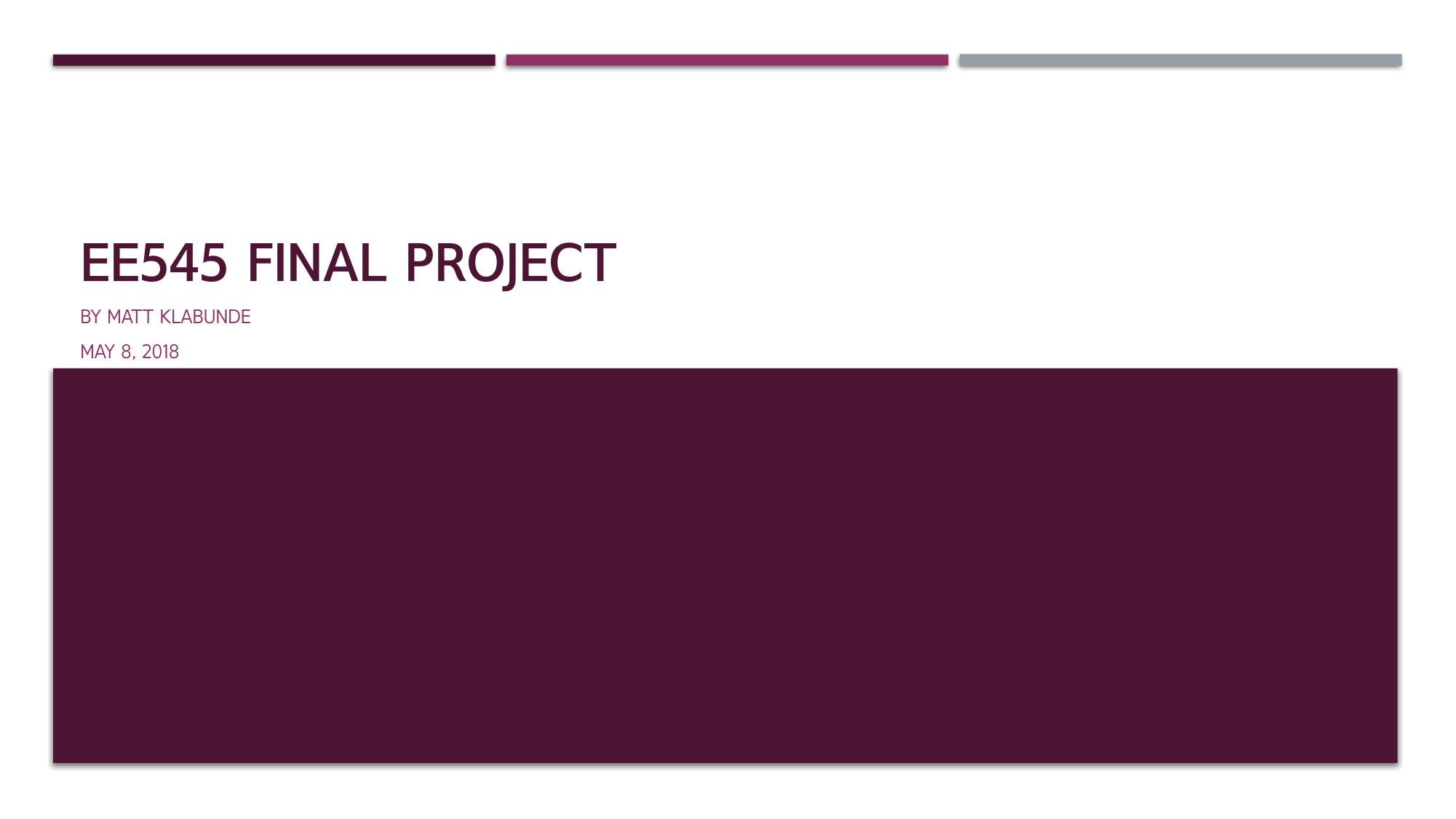

# EE545 Final Project
By Matt Klabunde
May 8, 2018